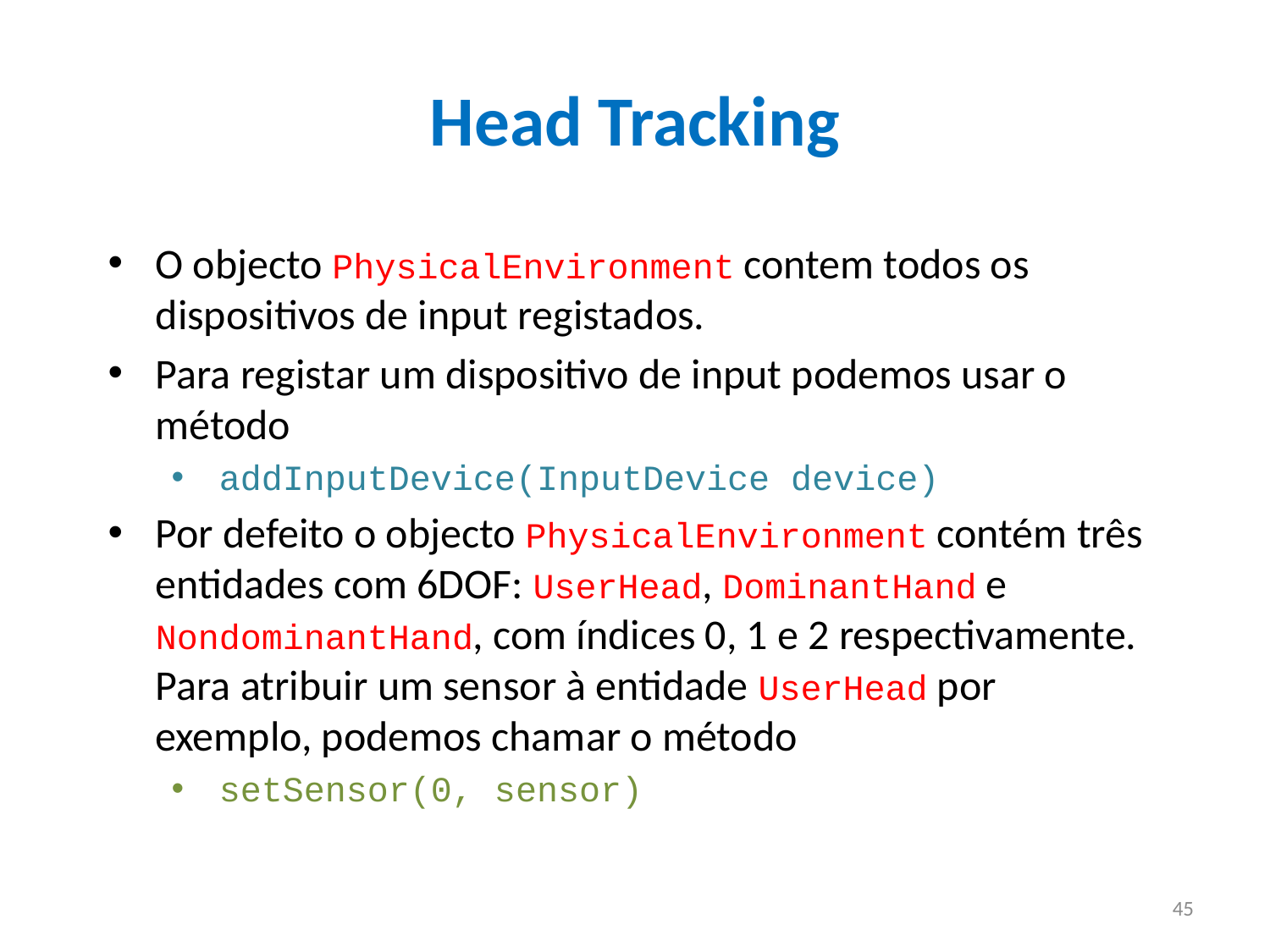

Head Tracking
O objecto PhysicalEnvironment contem todos os dispositivos de input registados.
Para registar um dispositivo de input podemos usar o método
addInputDevice(InputDevice device)
Por defeito o objecto PhysicalEnvironment contém três entidades com 6DOF: UserHead, DominantHand e NondominantHand, com índices 0, 1 e 2 respectivamente. Para atribuir um sensor à entidade UserHead por exemplo, podemos chamar o método
setSensor(0, sensor)
45